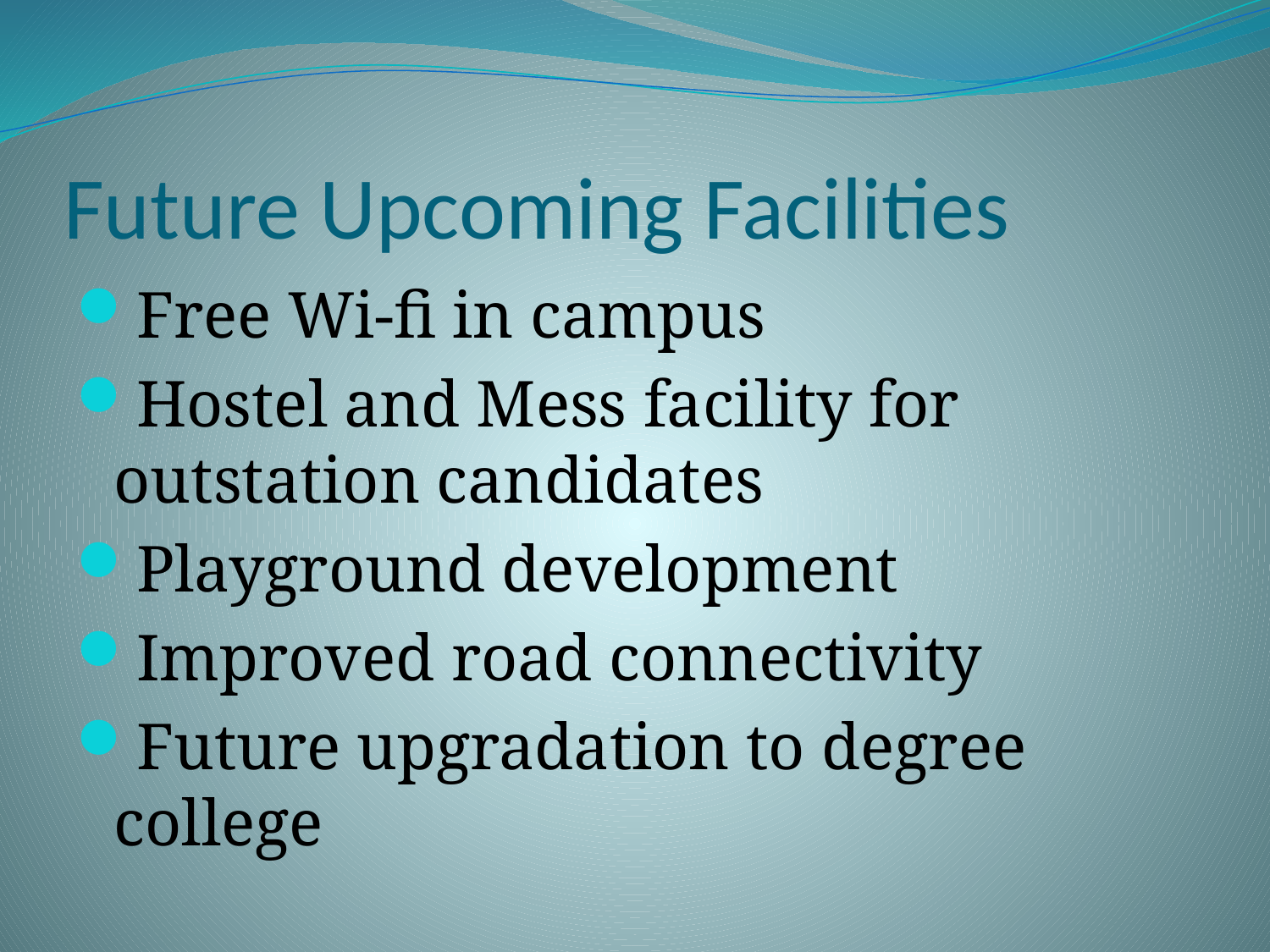

# Future Upcoming Facilities
Free Wi-fi in campus
Hostel and Mess facility for outstation candidates
Playground development
Improved road connectivity
Future upgradation to degree college